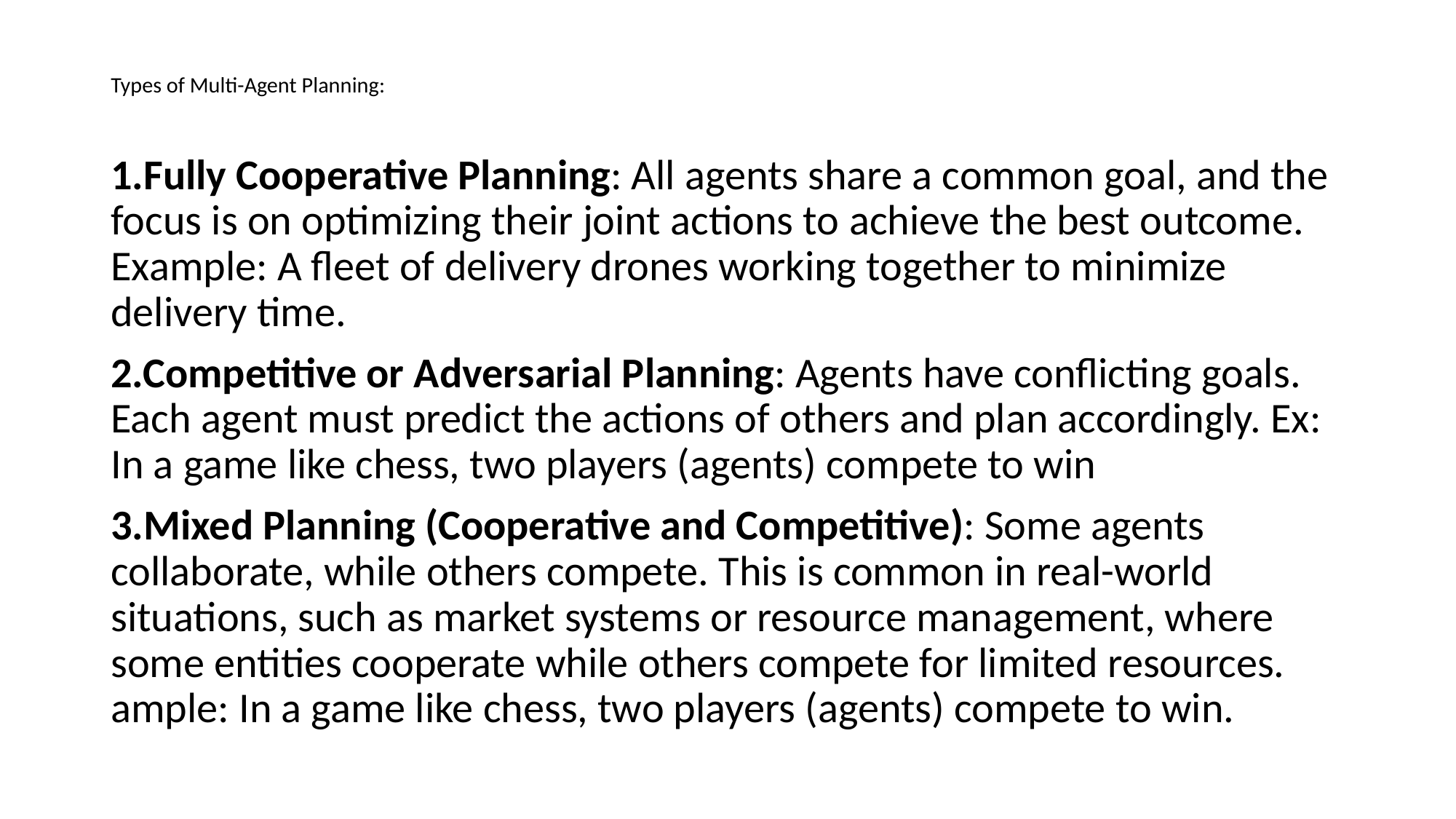

# Types of Multi-Agent Planning:
1.Fully Cooperative Planning: All agents share a common goal, and the focus is on optimizing their joint actions to achieve the best outcome. Example: A fleet of delivery drones working together to minimize delivery time.
2.Competitive or Adversarial Planning: Agents have conflicting goals. Each agent must predict the actions of others and plan accordingly. Ex: In a game like chess, two players (agents) compete to win
3.Mixed Planning (Cooperative and Competitive): Some agents collaborate, while others compete. This is common in real-world situations, such as market systems or resource management, where some entities cooperate while others compete for limited resources. ample: In a game like chess, two players (agents) compete to win.